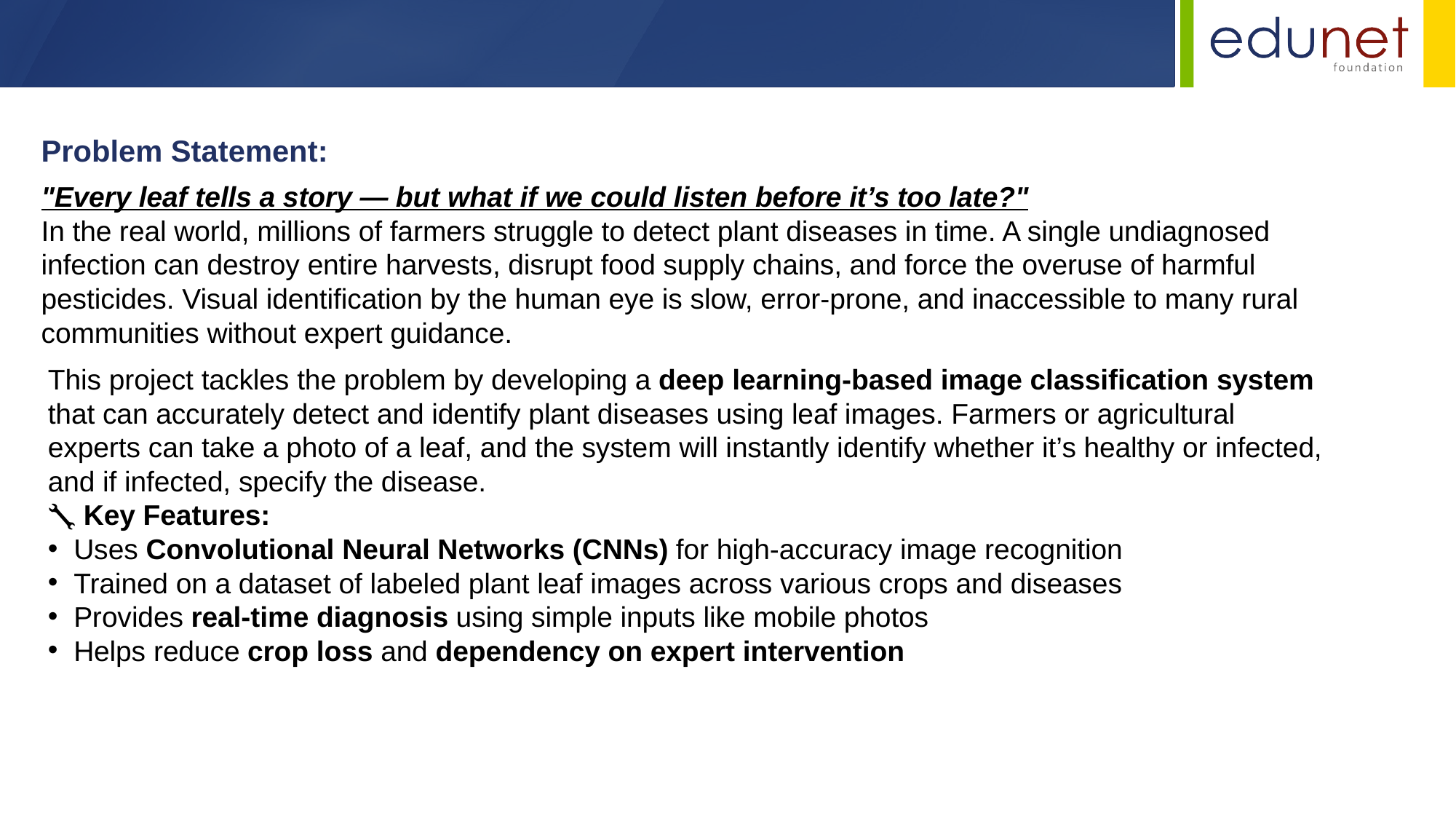

Problem Statement:
"Every leaf tells a story — but what if we could listen before it’s too late?"
In the real world, millions of farmers struggle to detect plant diseases in time. A single undiagnosed infection can destroy entire harvests, disrupt food supply chains, and force the overuse of harmful pesticides. Visual identification by the human eye is slow, error-prone, and inaccessible to many rural communities without expert guidance.
This project tackles the problem by developing a deep learning-based image classification system that can accurately detect and identify plant diseases using leaf images. Farmers or agricultural experts can take a photo of a leaf, and the system will instantly identify whether it’s healthy or infected, and if infected, specify the disease.
🔧 Key Features:
Uses Convolutional Neural Networks (CNNs) for high-accuracy image recognition
Trained on a dataset of labeled plant leaf images across various crops and diseases
Provides real-time diagnosis using simple inputs like mobile photos
Helps reduce crop loss and dependency on expert intervention